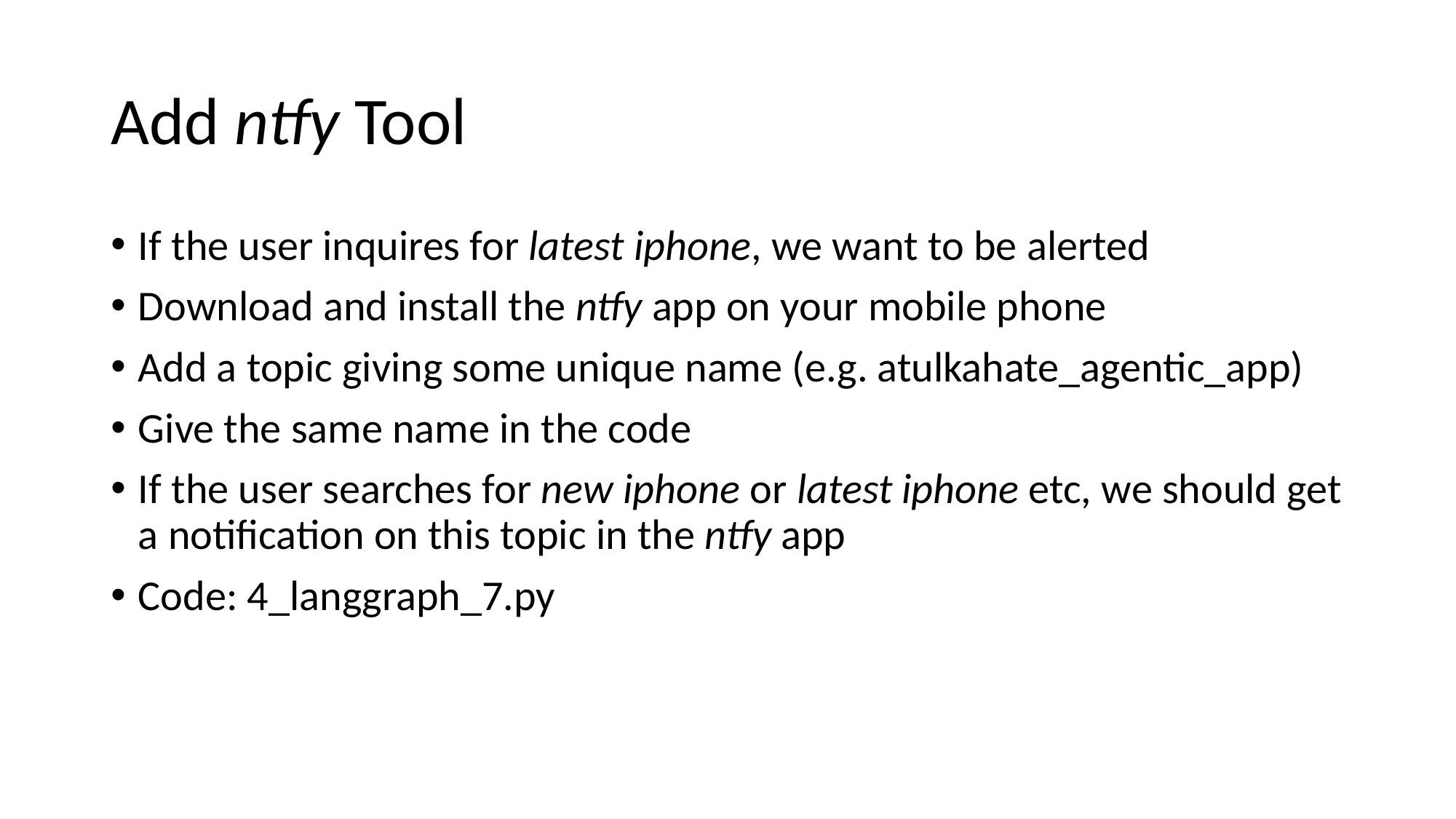

# Add ntfy Tool
If the user inquires for latest iphone, we want to be alerted
Download and install the ntfy app on your mobile phone
Add a topic giving some unique name (e.g. atulkahate_agentic_app)
Give the same name in the code
If the user searches for new iphone or latest iphone etc, we should get a notification on this topic in the ntfy app
Code: 4_langgraph_7.py